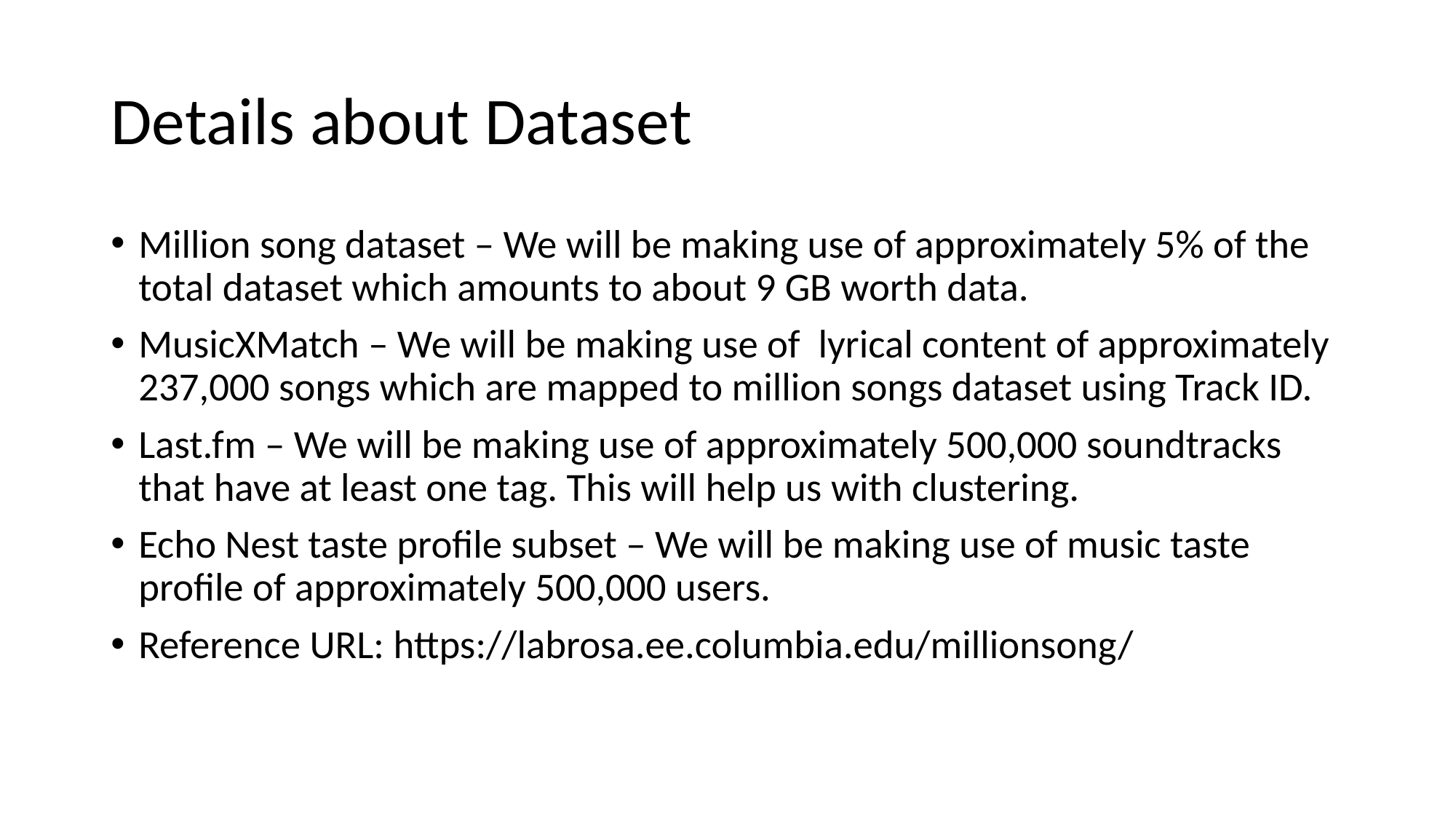

# Details about Dataset
Million song dataset – We will be making use of approximately 5% of the total dataset which amounts to about 9 GB worth data.
MusicXMatch – We will be making use of  lyrical content of approximately 237,000 songs which are mapped to million songs dataset using Track ID.
Last.fm – We will be making use of approximately 500,000 soundtracks that have at least one tag. This will help us with clustering.
Echo Nest taste profile subset – We will be making use of music taste profile of approximately 500,000 users.
Reference URL: https://labrosa.ee.columbia.edu/millionsong/